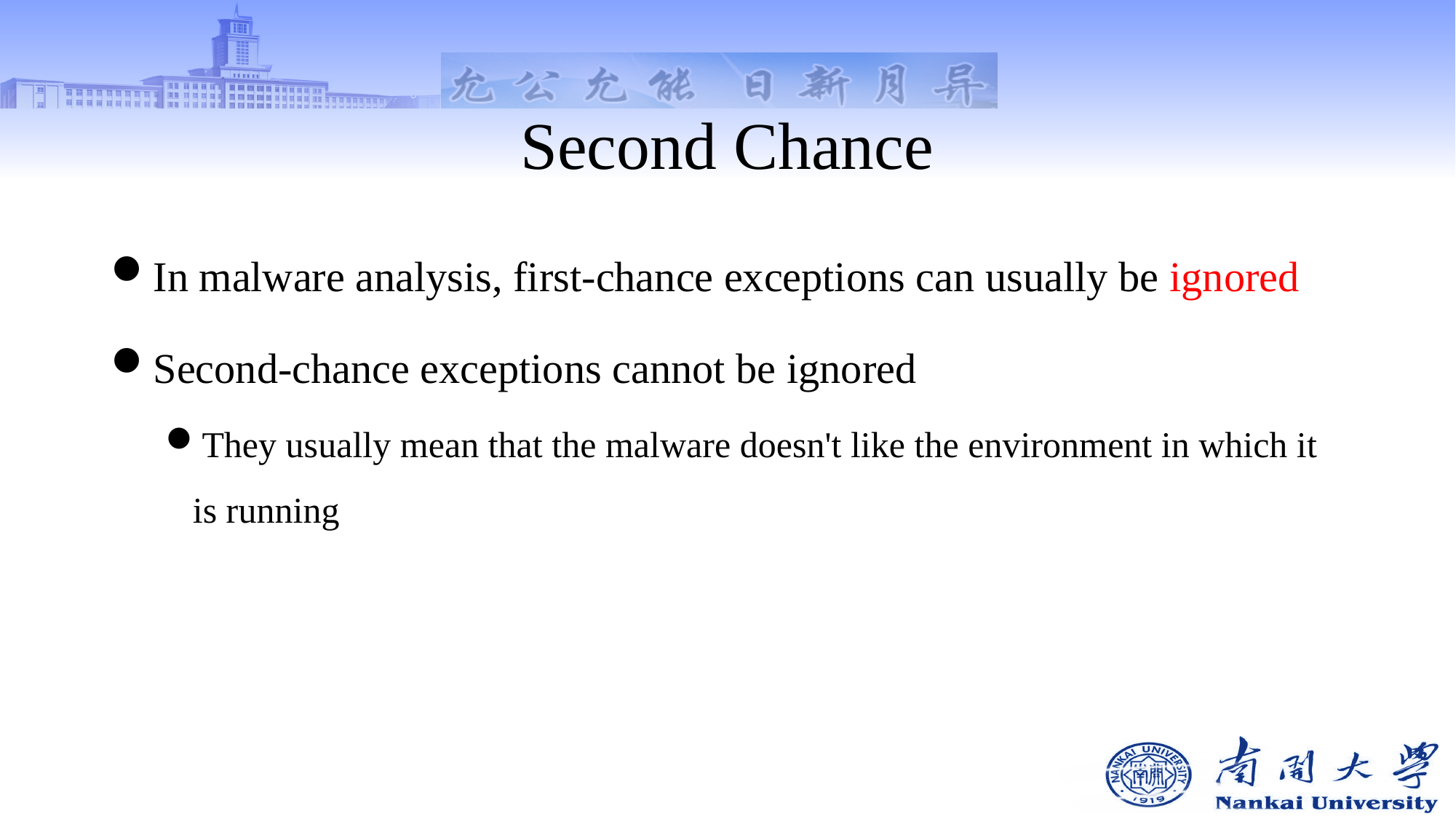

# Second Chance
In malware analysis, first-chance exceptions can usually be ignored
Second-chance exceptions cannot be ignored
They usually mean that the malware doesn't like the environment in which it is running